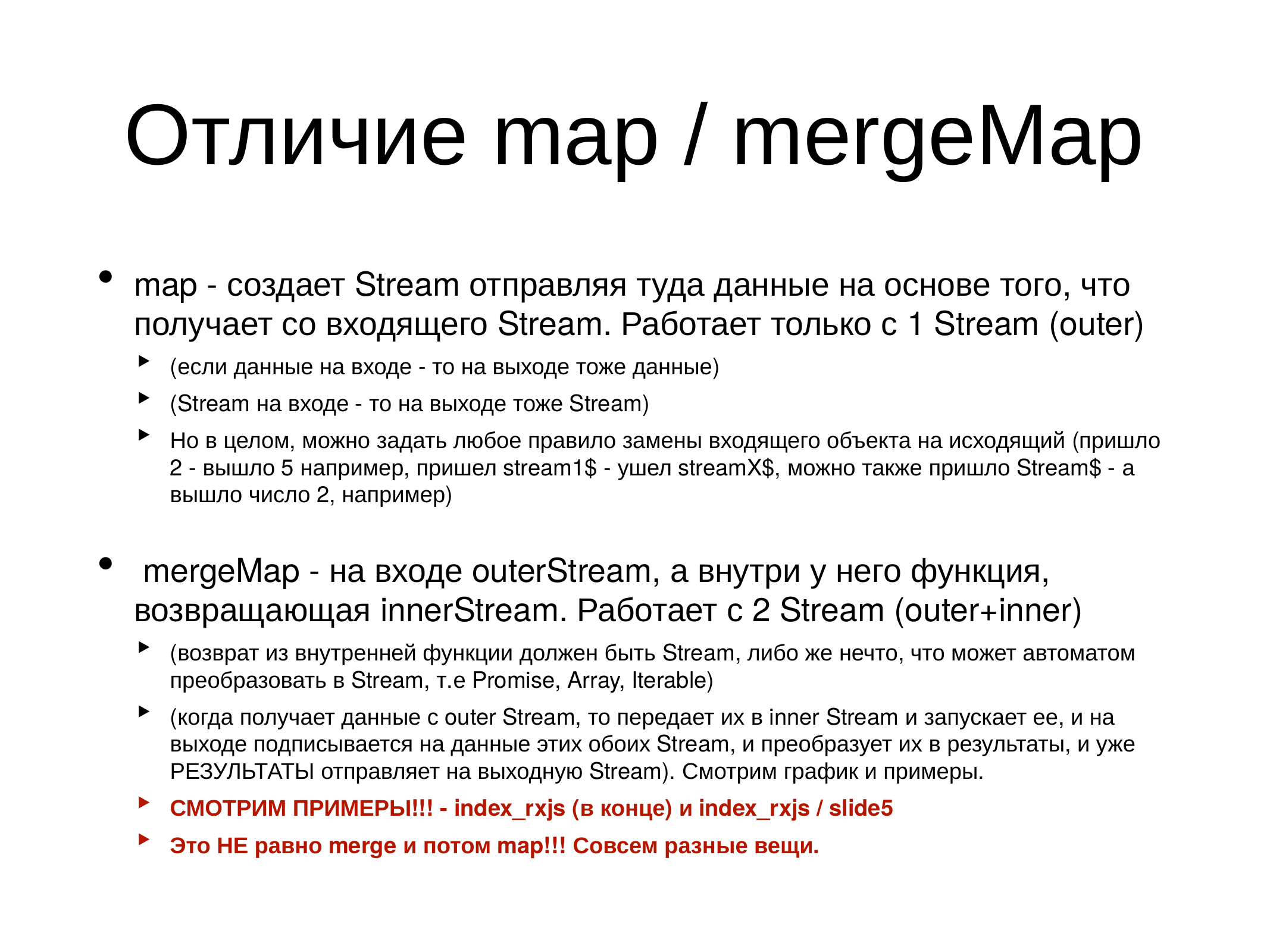

# Отличие map / mergeMap
map - создает Stream отправляя туда данные на основе того, что получает со входящего Stream. Работает только с 1 Stream (outer)
(если данные на входе - то на выходе тоже данные)
(Stream на входе - то на выходе тоже Stream)
Но в целом, можно задать любое правило замены входящего объекта на исходящий (пришло 2 - вышло 5 например, пришел stream1$ - ушел streamX$, можно также пришло Stream$ - а вышло число 2, например)
 mergeMap - на входе outerStream, а внутри у него функция, возвращающая innerStream. Работает с 2 Stream (outer+inner)
(возврат из внутренней функции должен быть Stream, либо же нечто, что может автоматом преобразовать в Stream, т.е Promise, Array, Iterable)
(когда получает данные с outer Stream, то передает их в inner Stream и запускает ее, и на выходе подписывается на данные этих обоих Stream, и преобразует их в результаты, и уже РЕЗУЛЬТАТЫ отправляет на выходную Stream). Смотрим график и примеры.
СМОТРИМ ПРИМЕРЫ!!! - index_rxjs (в конце) и index_rxjs / slide5
Это НЕ равно merge и потом map!!! Совсем разные вещи.